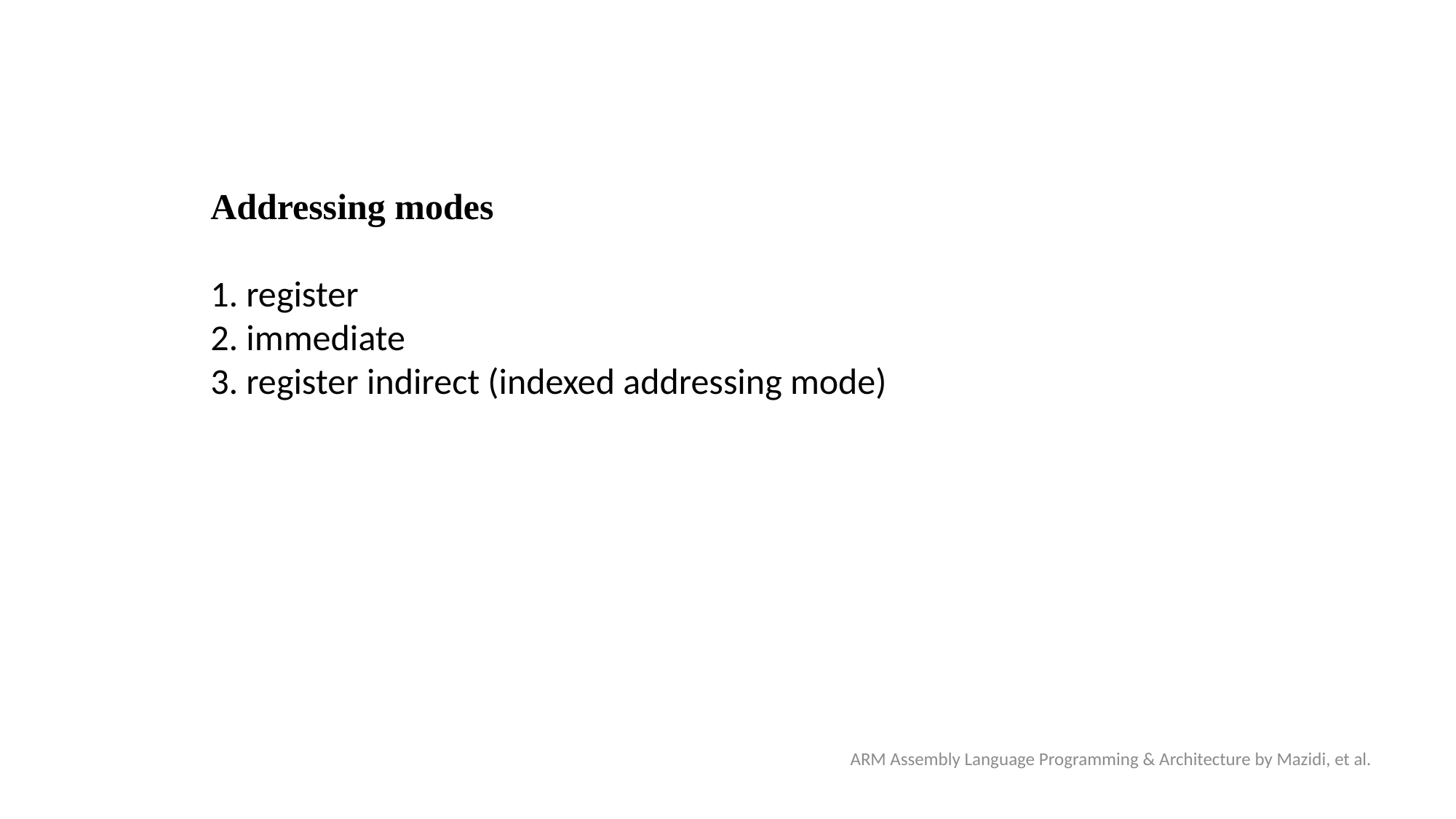

Addressing modes

1. register
2. immediate
3. register indirect (indexed addressing mode)
ARM Assembly Language Programming & Architecture by Mazidi, et al.